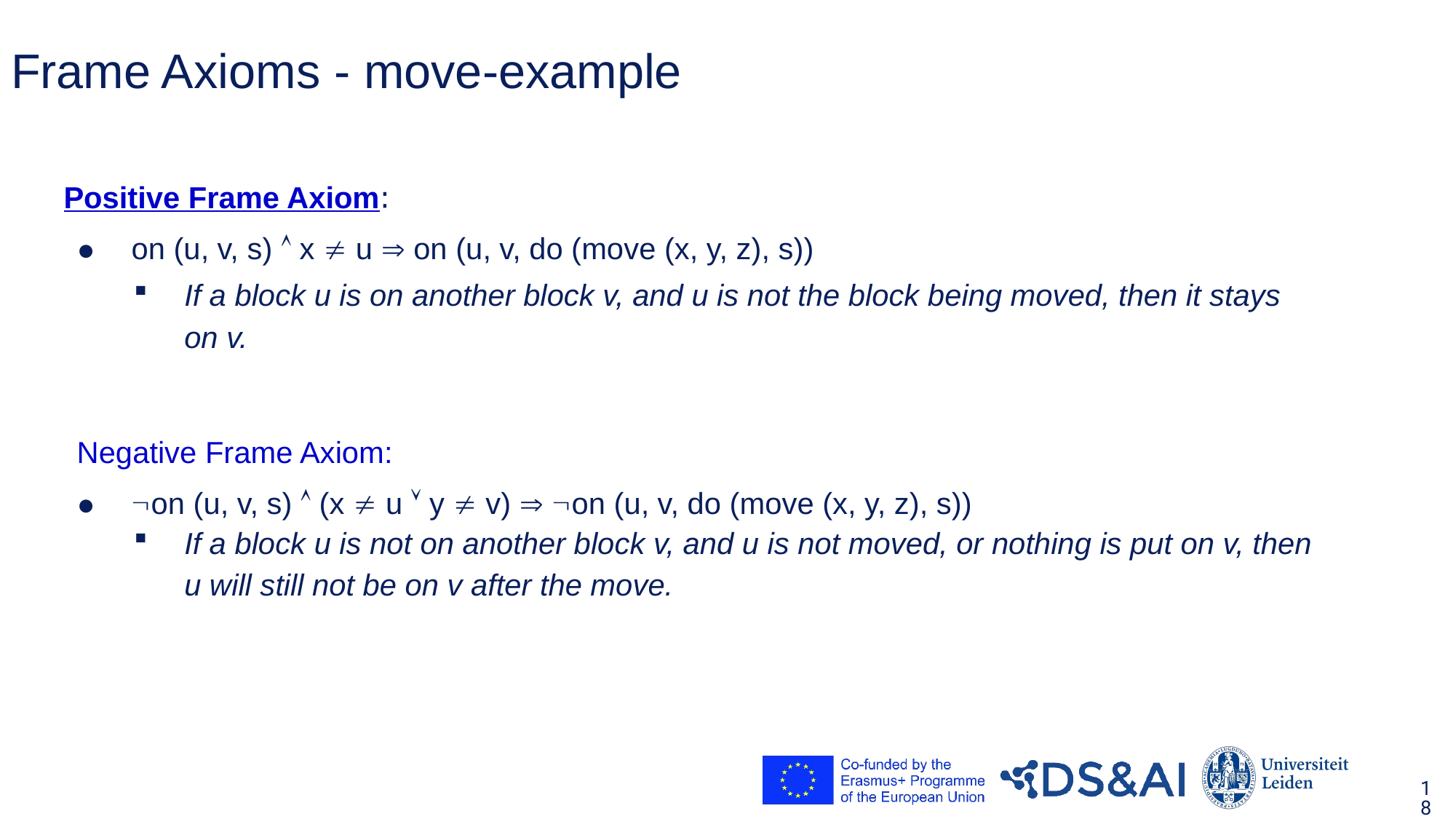

# Frame Axioms - move-example
Positive Frame Axiom:
on (u, v, s) ∧ x ≠ u ⇒ on (u, v, do (move (x, y, z), s))

Negative Frame Axiom:
¬on (u, v, s) ∧ (x ≠ u ∨ y ≠ v) ⇒ ¬on (u, v, do (move (x, y, z), s))

If a block u is on another block v, and u is not the block being moved, then it stays on v.

If a block u is not on another block v, and u is not moved, or nothing is put on v, then u will still not be on v after the move.

18